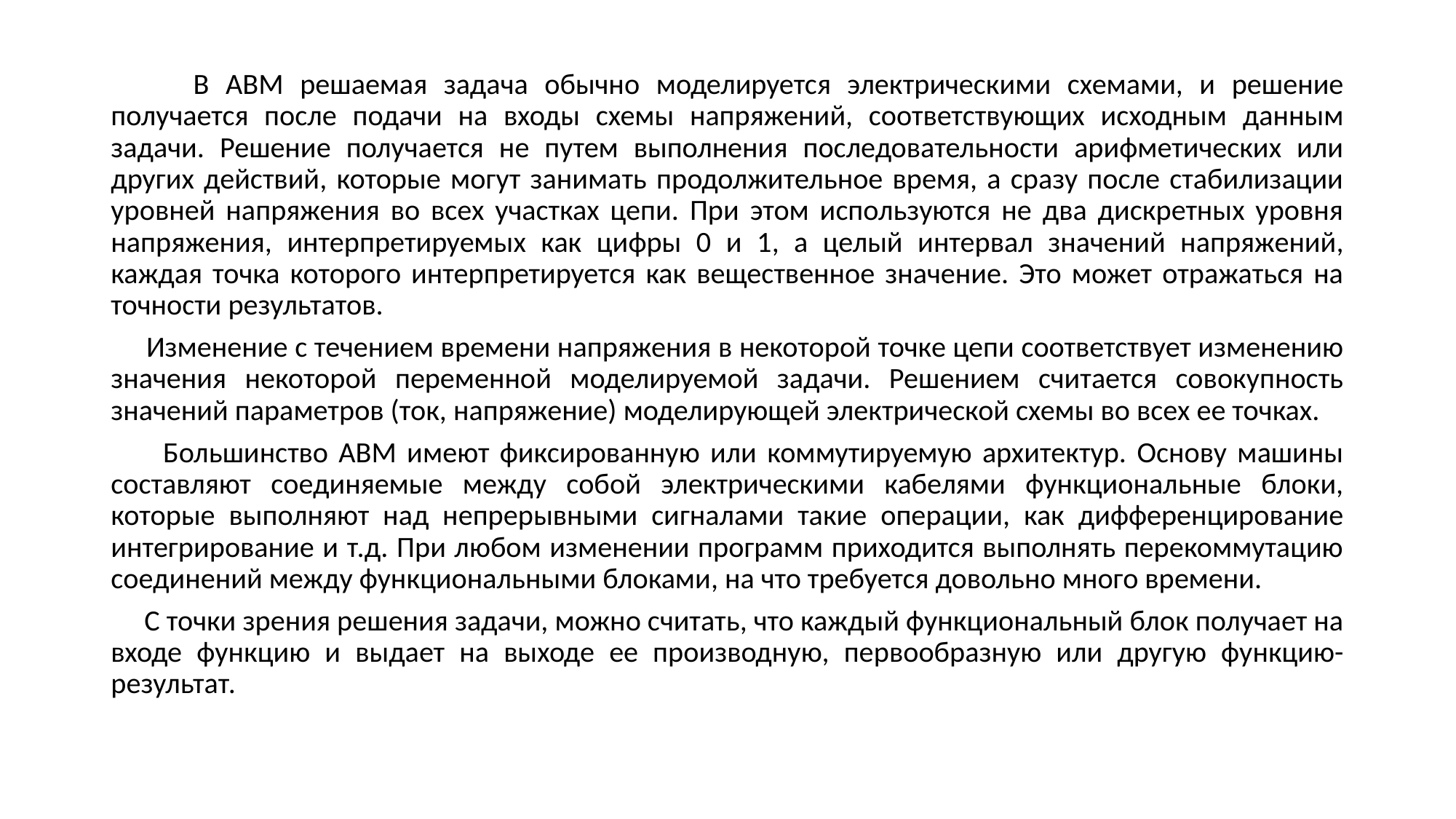

В АВМ решаемая задача обычно моделируется электрическими схемами, и решение получается после подачи на входы схемы напряжений, соответствующих исходным данным задачи. Решение получается не путем выполнения последовательности арифметических или других действий, которые могут занимать продолжительное время, а сразу после стабилизации уровней напряжения во всех участках цепи. При этом используются не два дискретных уровня напряжения, интерпретируемых как цифры 0 и 1, а целый интервал значений напряжений, каждая точка которого интерпретируется как вещественное значение. Это может отражаться на точности результатов.
     Изменение с течением времени напряжения в некоторой точке цепи соответствует изменению значения некоторой переменной моделируемой задачи. Решением считается совокупность значений параметров (ток, напряжение) моделирующей электрической схемы во всех ее точках.
     Большинство АВМ имеют фиксированную или коммутируемую архитектур. Основу машины составляют соединяемые между собой электрическими кабелями функциональные блоки, которые выполняют над непрерывными сигналами такие операции, как дифференцирование интегрирование и т.д. При любом изменении программ приходится выполнять перекоммутацию соединений между функциональными блоками, на что требуется довольно много времени.
     С точки зрения решения задачи, можно считать, что каждый функциональный блок получает на входе функцию и выдает на выходе ее производную, первообразную или другую функцию-результат.